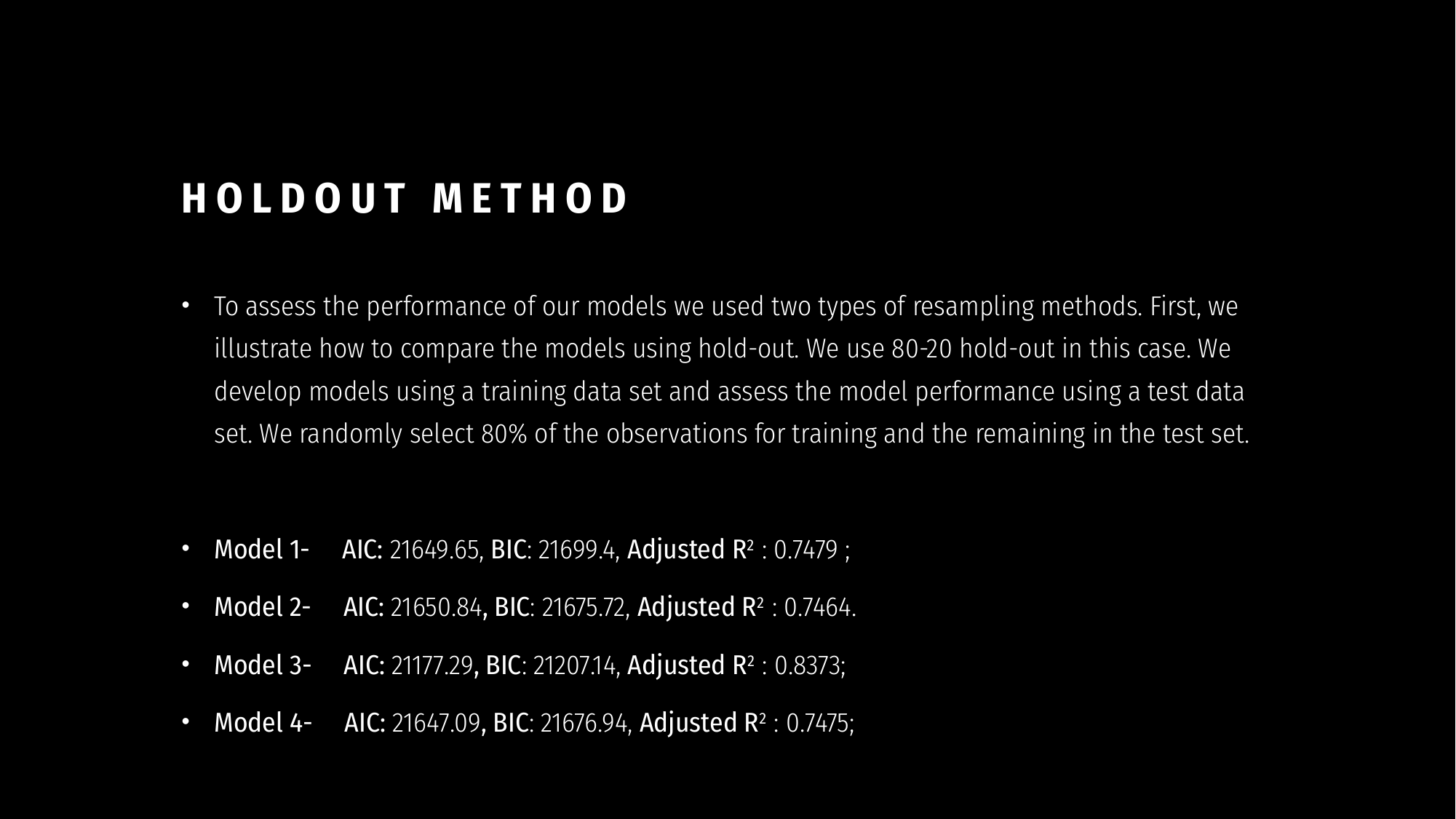

# Holdout method
To assess the performance of our models we used two types of resampling methods. First, we illustrate how to compare the models using hold-out. We use 80-20 hold-out in this case. We develop models using a training data set and assess the model performance using a test data set. We randomly select 80% of the observations for training and the remaining in the test set.

Model 1-     AIC: 21649.65, BIC: 21699.4, Adjusted R2  : 0.7479 ;
Model 2-     AIC: 21650.84, BIC: 21675.72, Adjusted R2  : 0.7464.
Model 3-     AIC: 21177.29, BIC: 21207.14, Adjusted R2  : 0.8373;
Model 4-     AIC: 21647.09, BIC: 21676.94, Adjusted R2  : 0.7475;